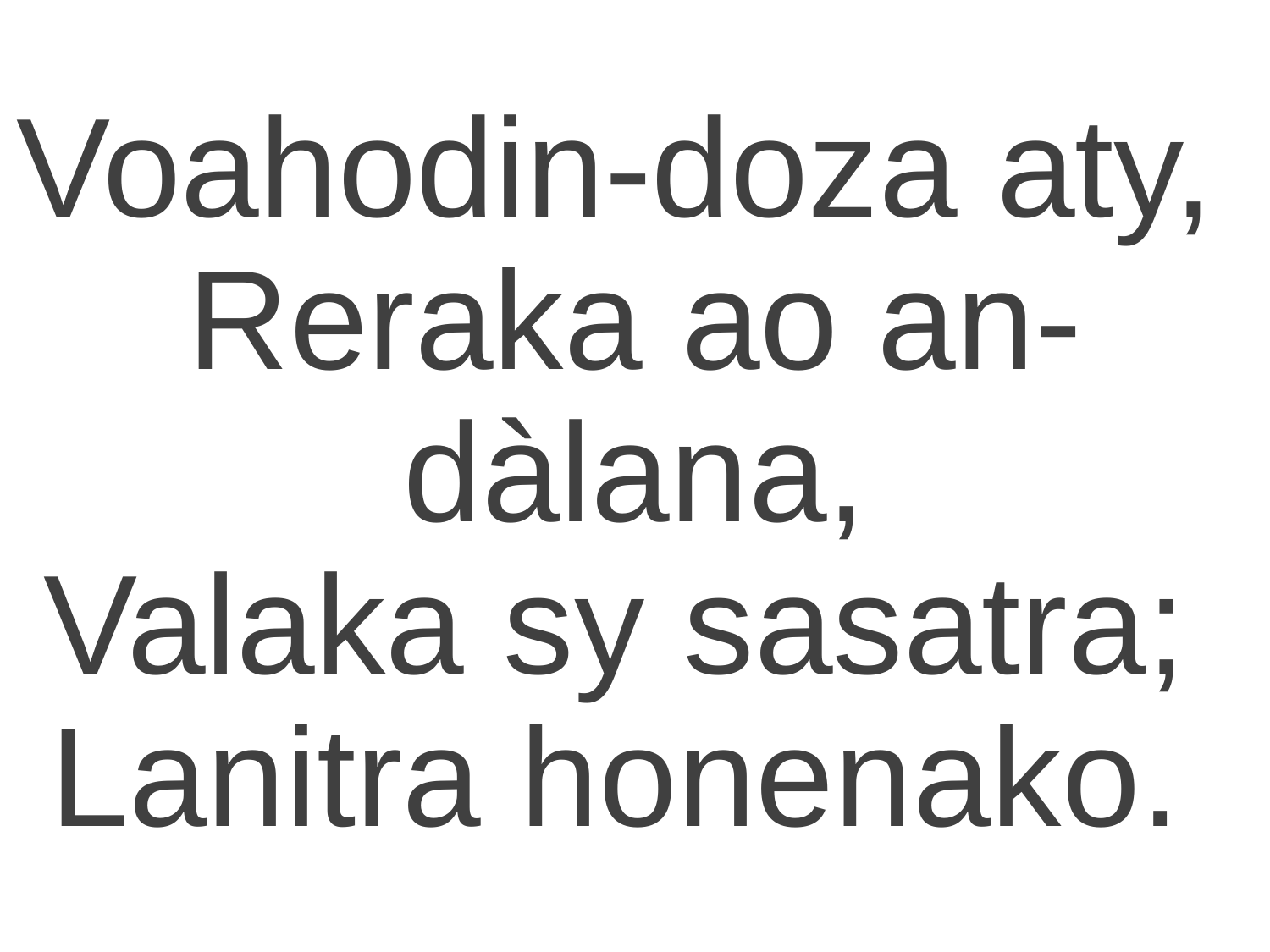

Voahodin-doza aty,
Reraka ao an-dàlana,
Valaka sy sasatra;
Lanitra honenako.